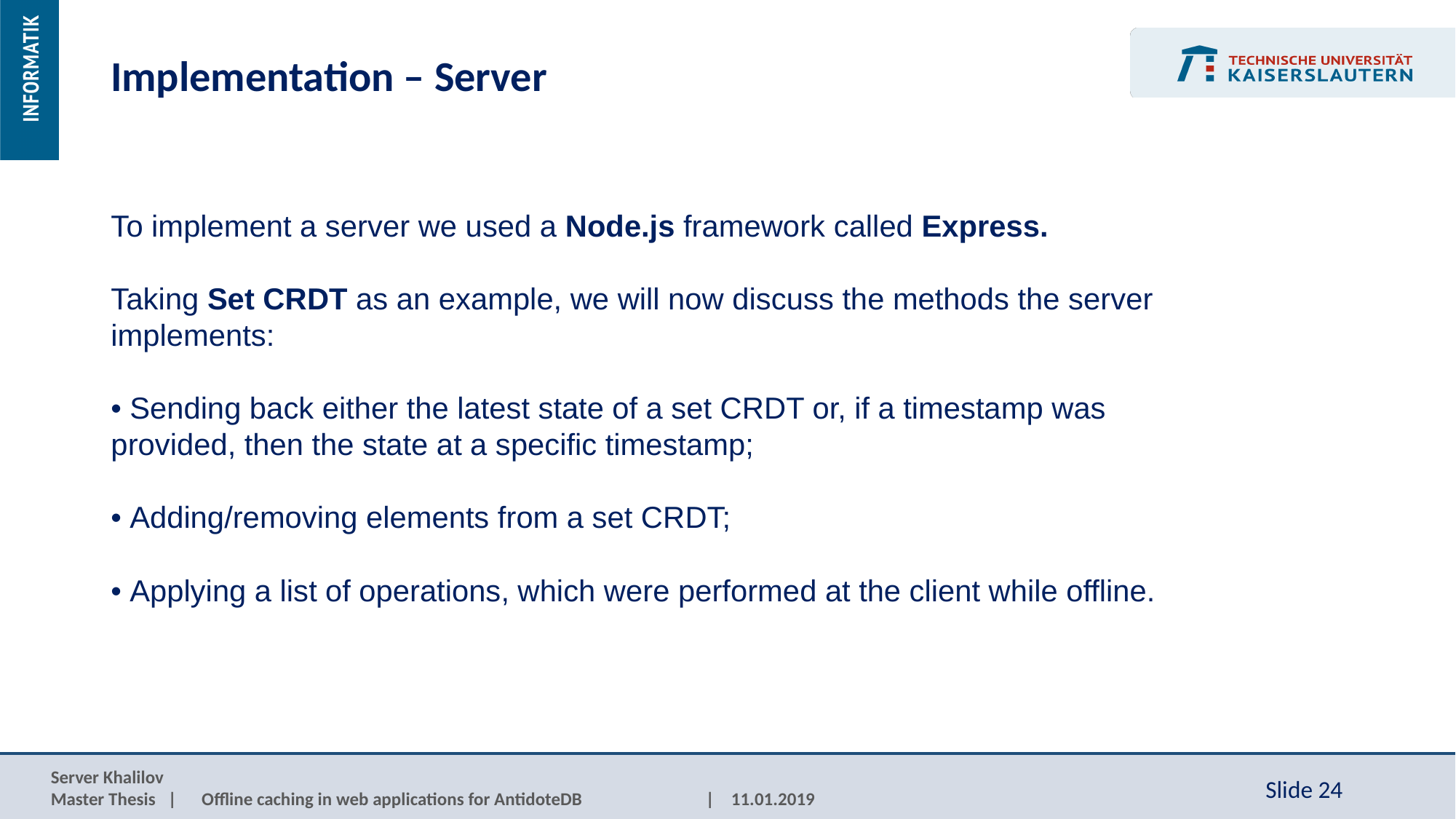

Implementation – Server
To implement a server we used a Node.js framework called Express.

Taking Set CRDT as an example, we will now discuss the methods the server implements:

• Sending back either the latest state of a set CRDT or, if a timestamp was provided, then the state at a specific timestamp;

• Adding/removing elements from a set CRDT;

• Applying a list of operations, which were performed at the client while offline.